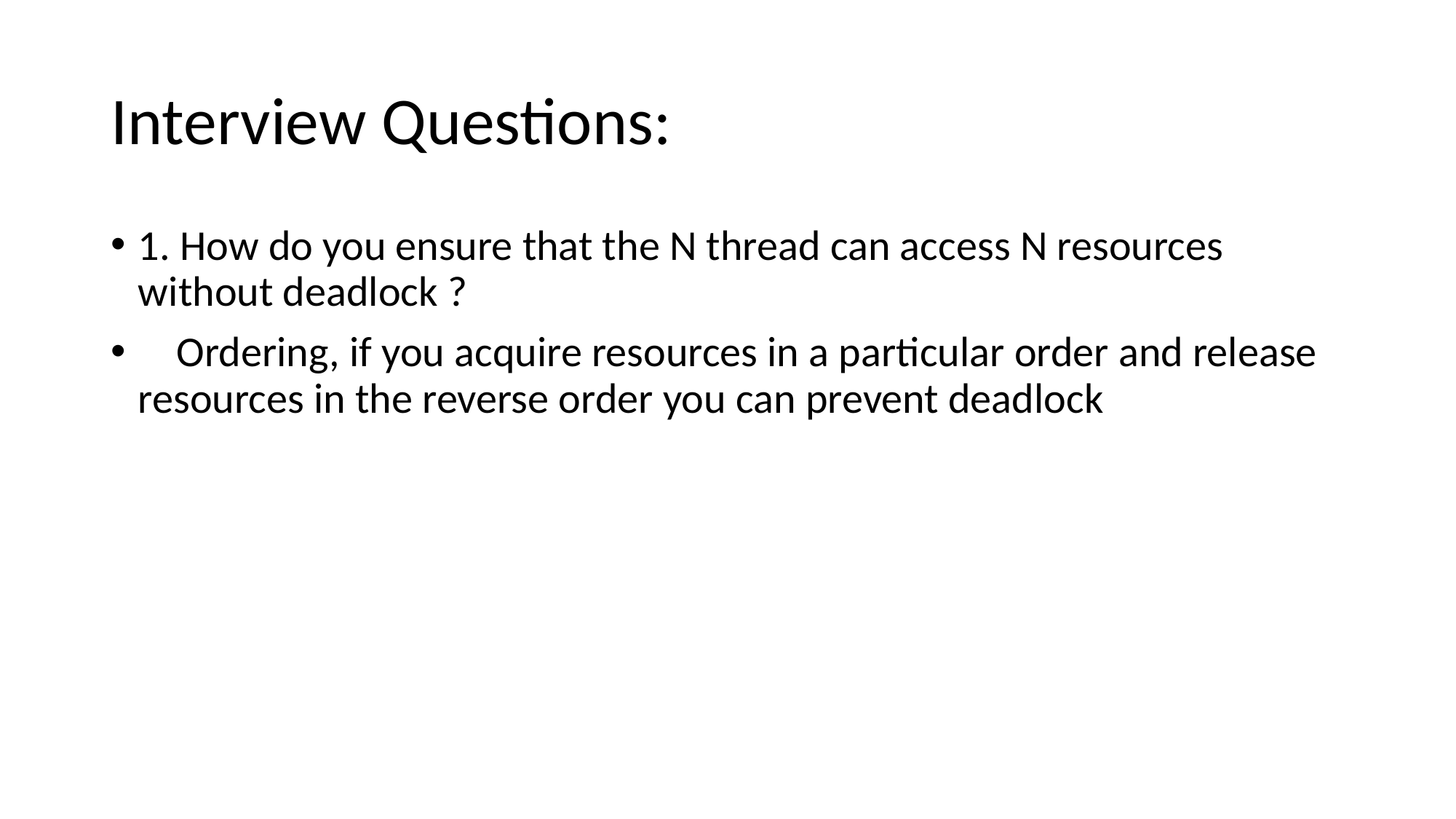

# Interview Questions:
1. How do you ensure that the N thread can access N resources without deadlock ?
    Ordering, if you acquire resources in a particular order and release resources in the reverse order you can prevent deadlock